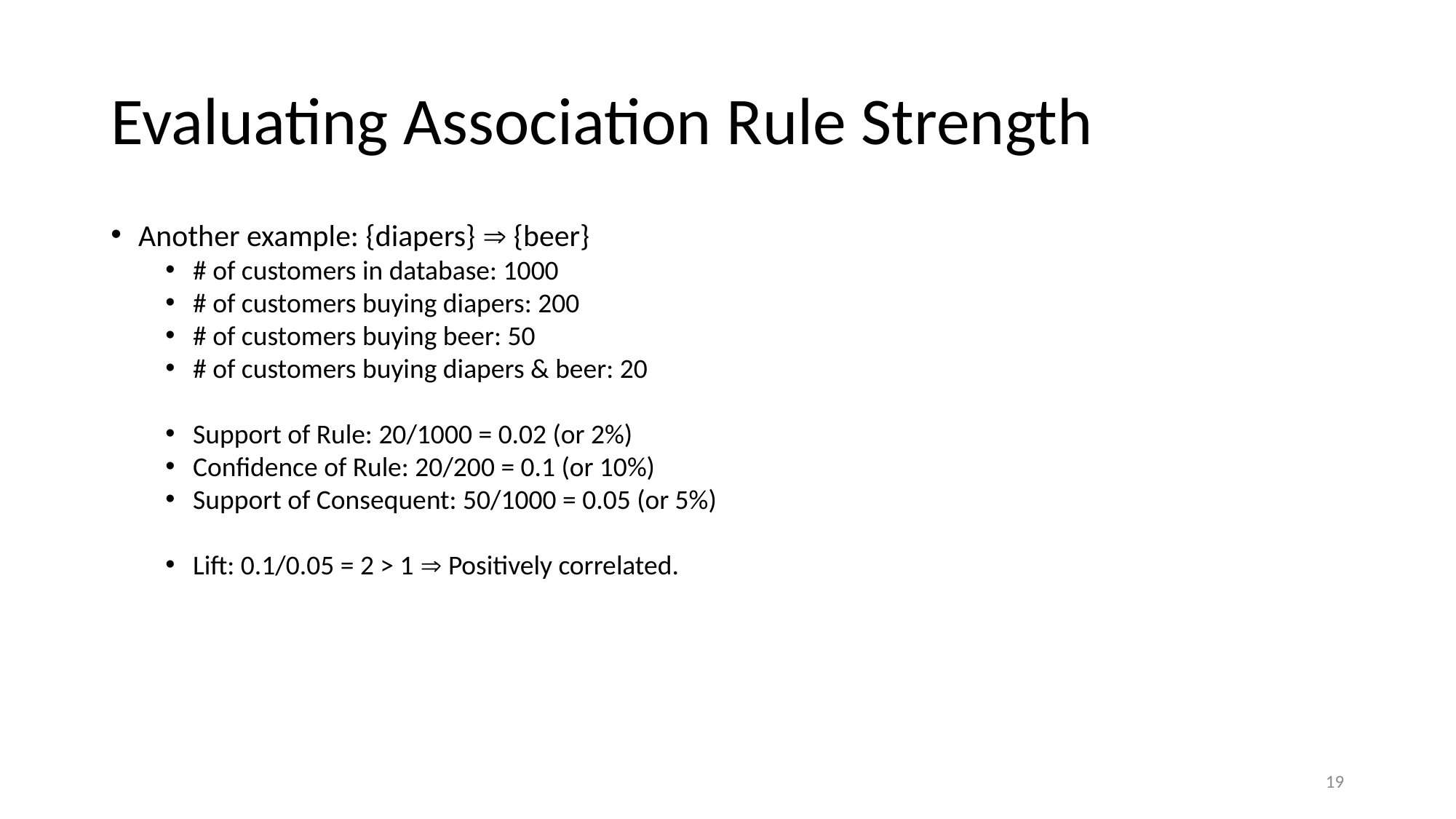

# Evaluating Association Rule Strength
Another example: {diapers} ⇒ {beer}
# of customers in database: 1000
# of customers buying diapers: 200
# of customers buying beer: 50
# of customers buying diapers & beer: 20

Support of Rule: 20/1000 = 0.02 (or 2%)
Confidence of Rule: 20/200 = 0.1 (or 10%)
Support of Consequent: 50/1000 = 0.05 (or 5%)

Lift: 0.1/0.05 = 2 > 1 ⇒ Positively correlated.
19